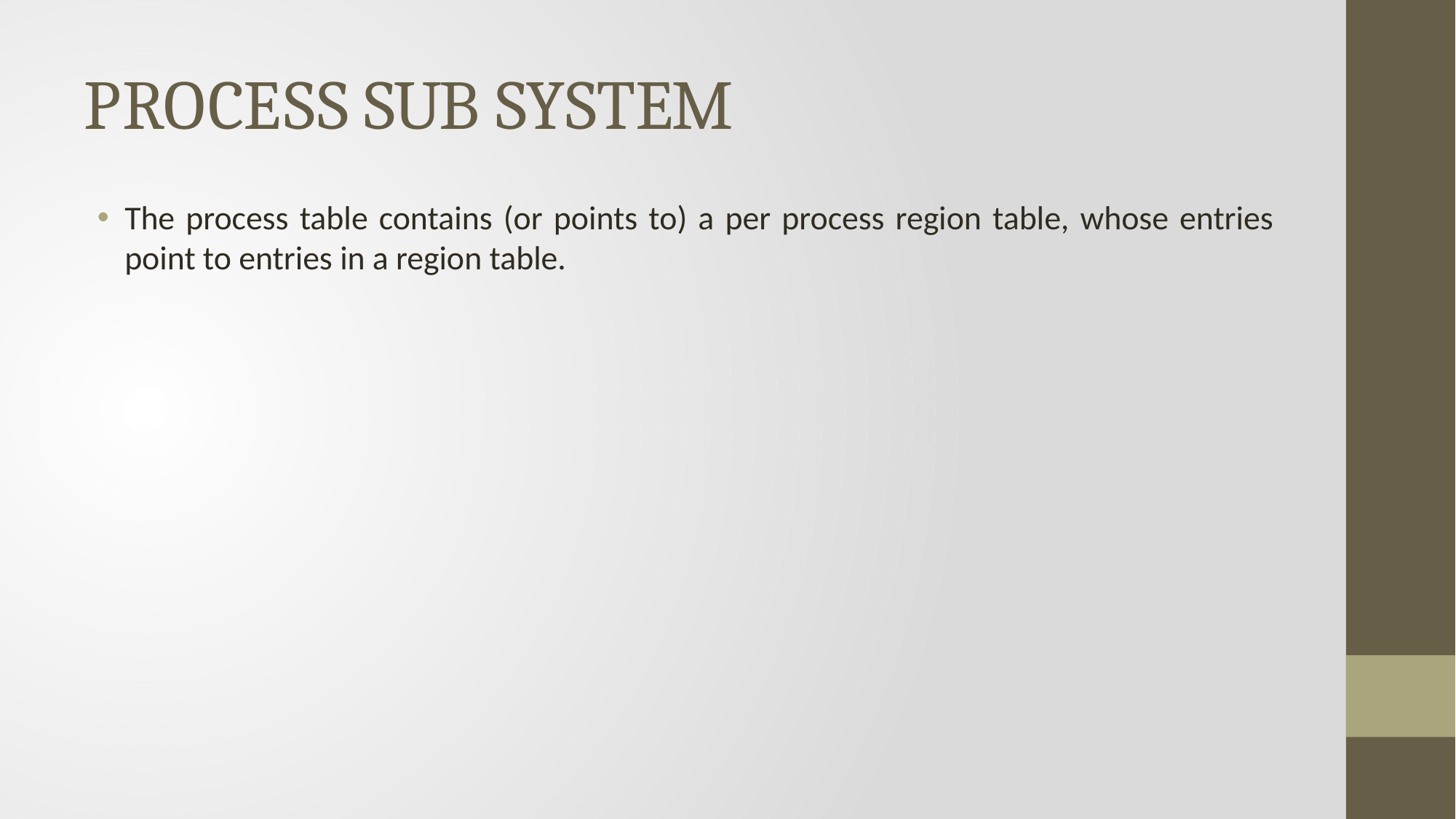

# PROCESS SUB SYSTEM
The process table contains (or points to) a per process region table, whose entries point to entries in a region table.